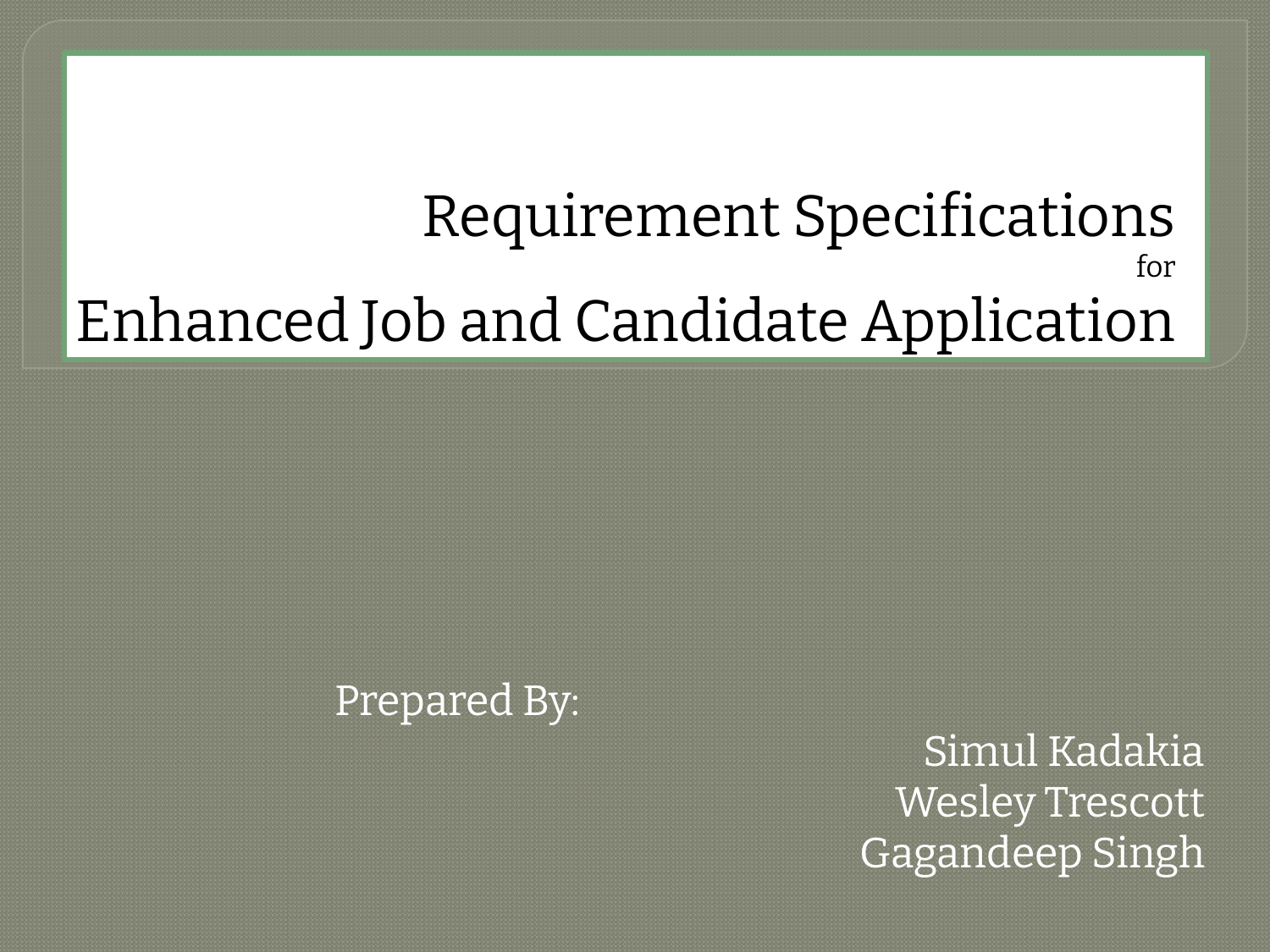

# Requirement Specifications for Enhanced Job and Candidate Application
Prepared By:
Simul Kadakia
Wesley Trescott
Gagandeep Singh